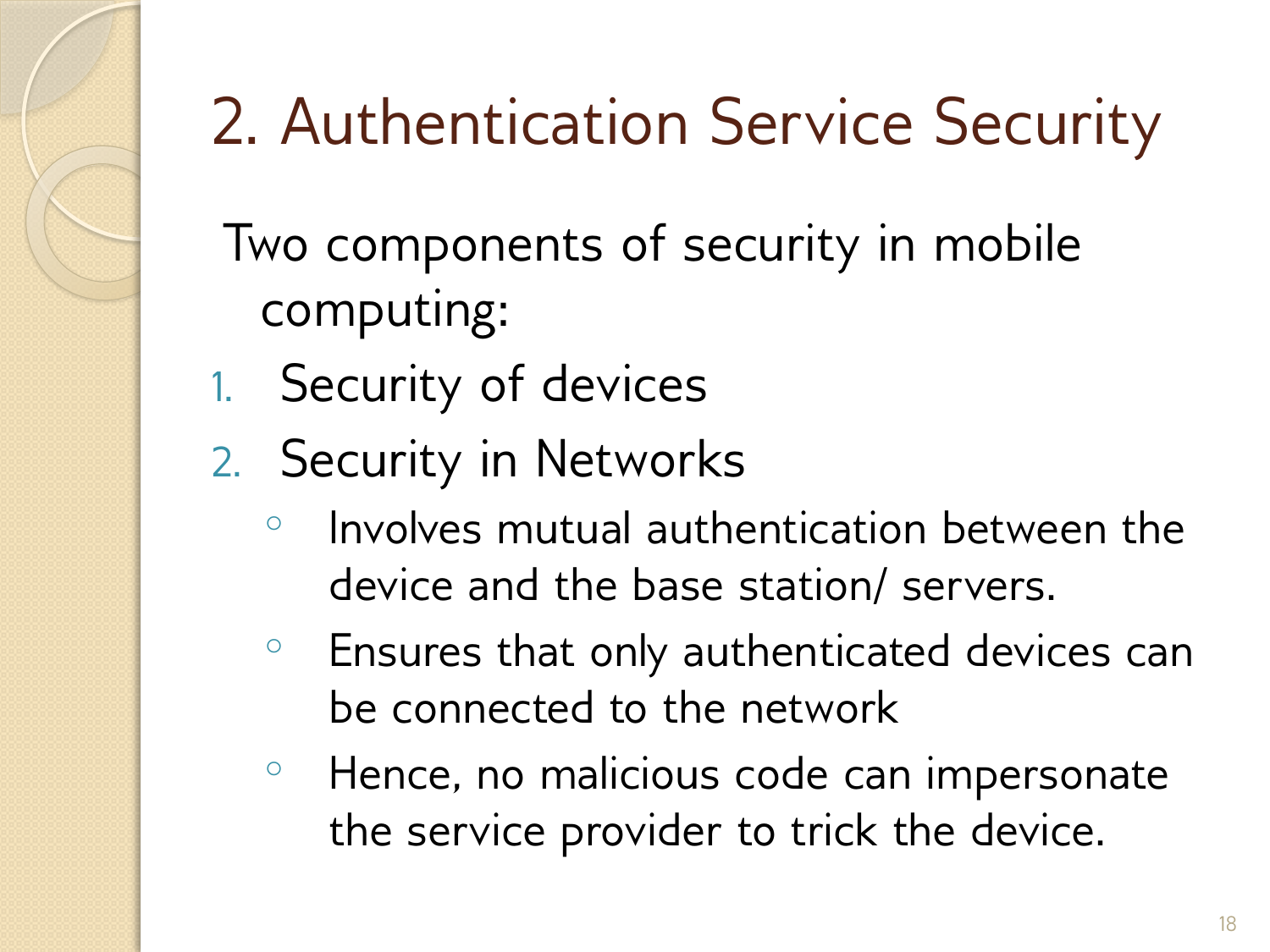

# 2. Authentication Service Security
Two components of security in mobile computing:
Security of devices
Security in Networks
Involves mutual authentication between the device and the base station/ servers.
Ensures that only authenticated devices can be connected to the network
Hence, no malicious code can impersonate the service provider to trick the device.
18